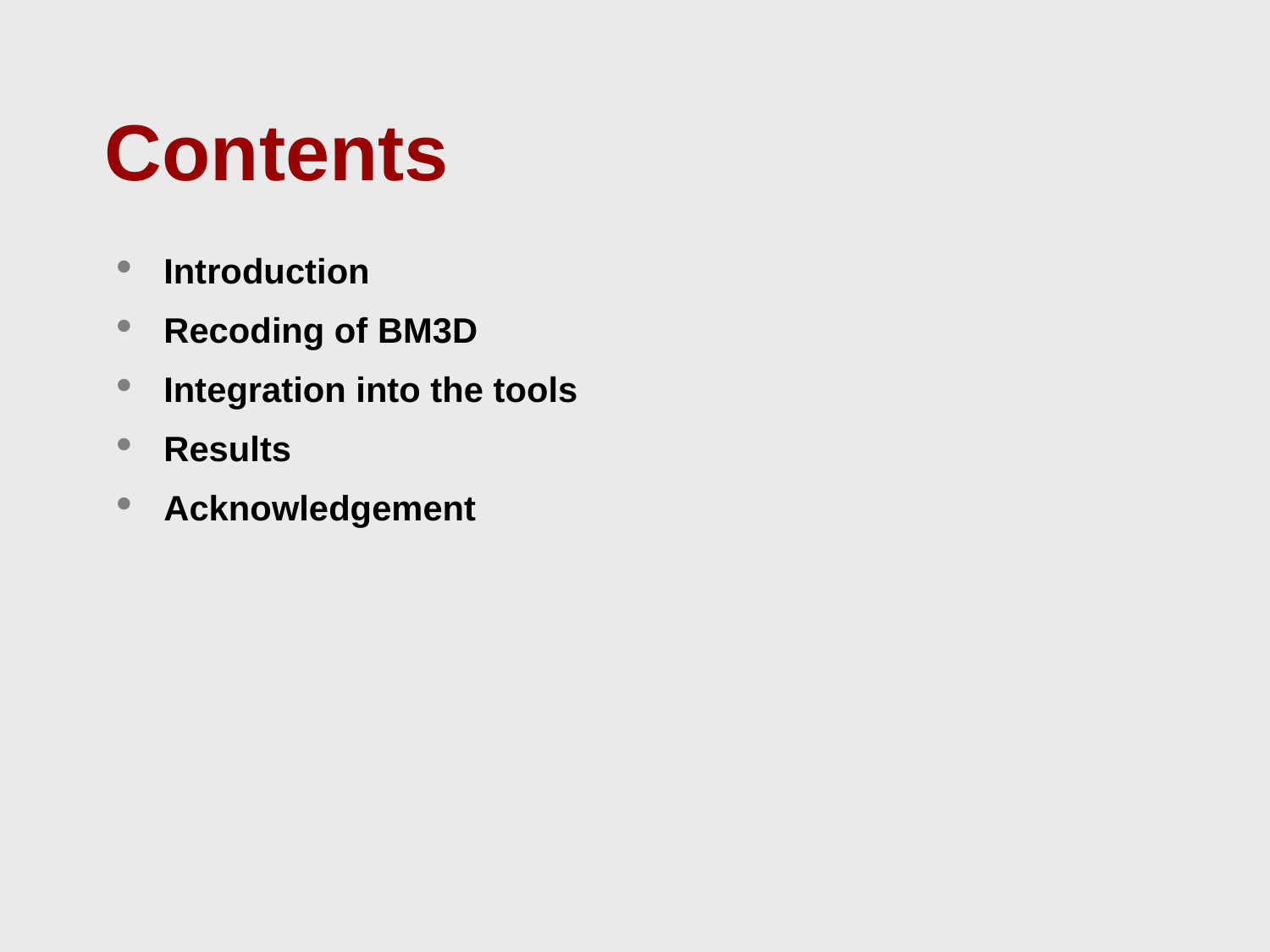

Contents
Introduction
Recoding of BM3D
Integration into the tools
Results
Acknowledgement